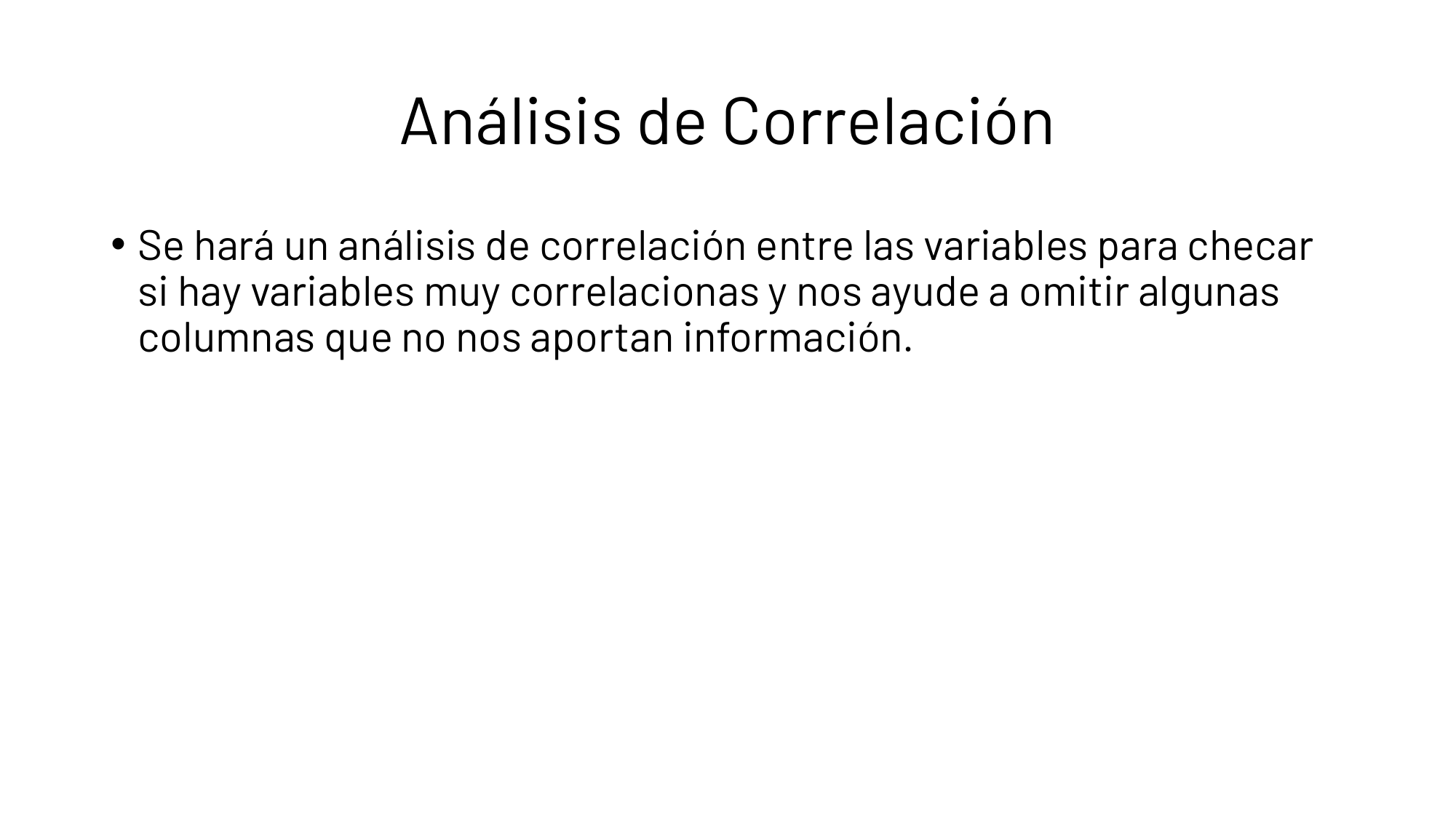

# Análisis de Correlación
Se hará un análisis de correlación entre las variables para checar si hay variables muy correlacionas y nos ayude a omitir algunas columnas que no nos aportan información.